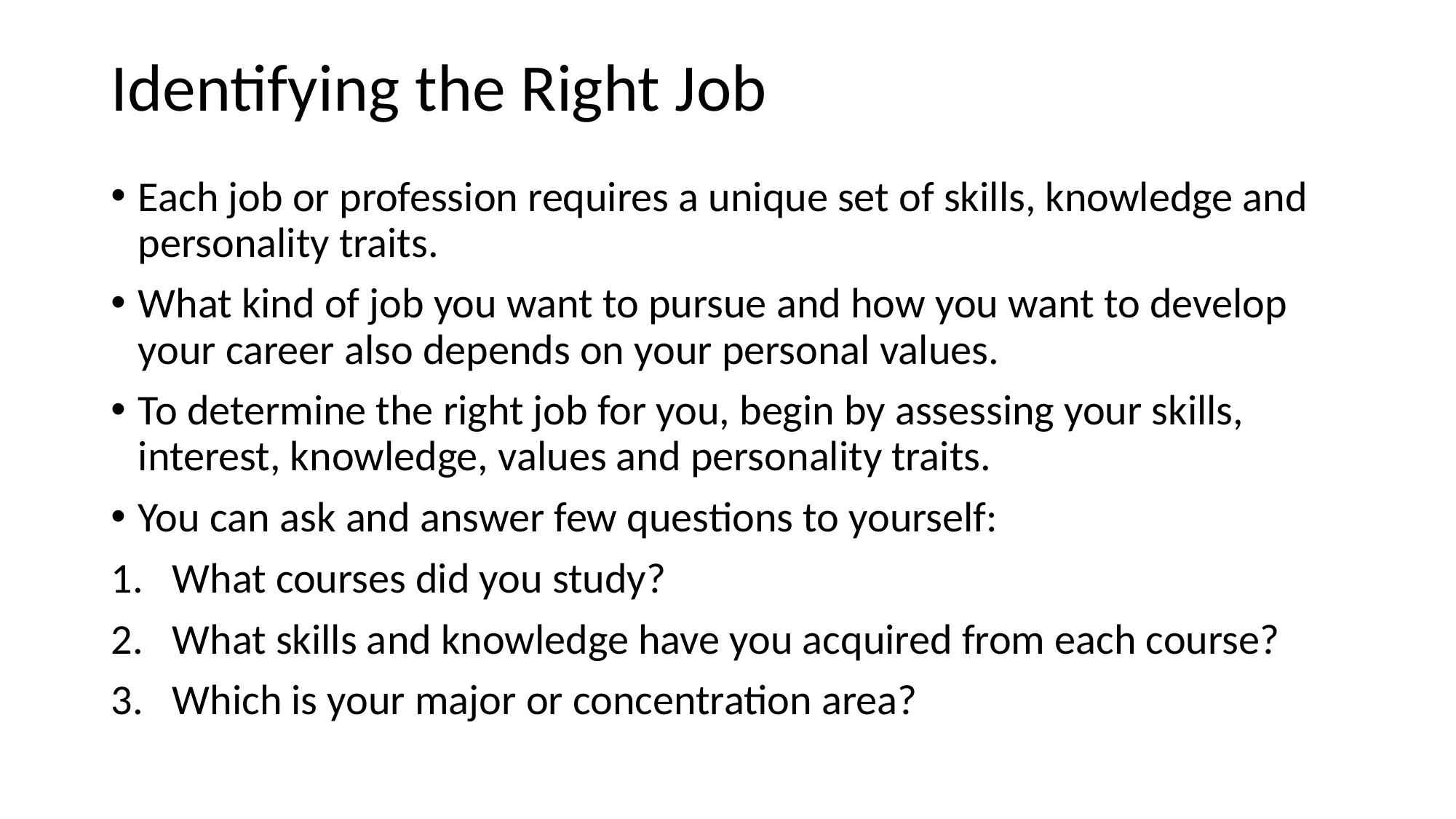

# Identifying the Right Job
Each job or profession requires a unique set of skills, knowledge and personality traits.
What kind of job you want to pursue and how you want to develop your career also depends on your personal values.
To determine the right job for you, begin by assessing your skills, interest, knowledge, values and personality traits.
You can ask and answer few questions to yourself:
What courses did you study?
What skills and knowledge have you acquired from each course?
Which is your major or concentration area?